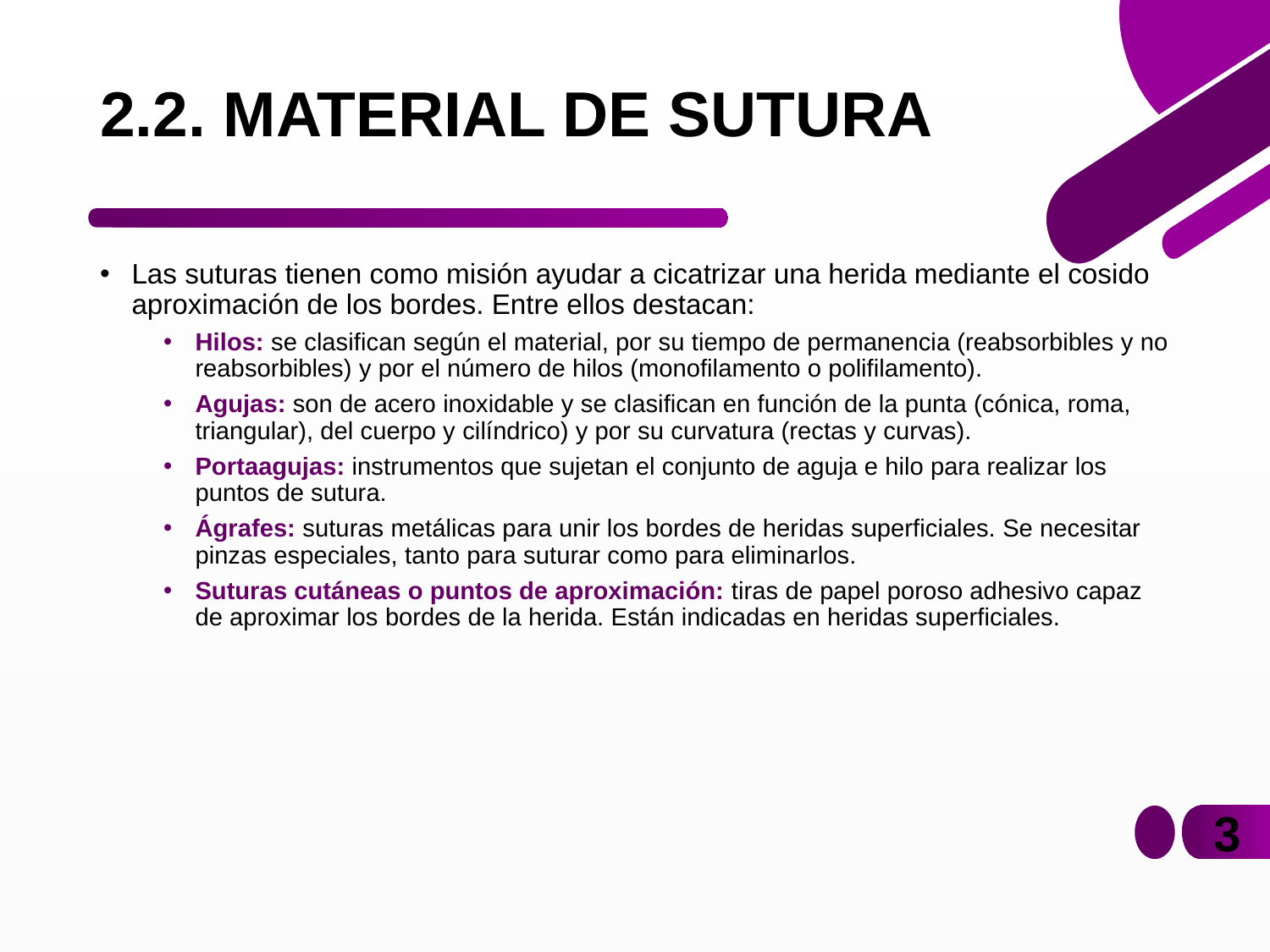

# 2.2. MATERIAL DE SUTURA
Las suturas tienen como misión ayudar a cicatrizar una herida mediante el cosido aproximación de los bordes. Entre ellos destacan:
Hilos: se clasifican según el material, por su tiempo de permanencia (reabsorbibles y no reabsorbibles) y por el número de hilos (monofilamento o polifilamento).
Agujas: son de acero inoxidable y se clasifican en función de la punta (cónica, roma, triangular), del cuerpo y cilíndrico) y por su curvatura (rectas y curvas).
Portaagujas: instrumentos que sujetan el conjunto de aguja e hilo para realizar los puntos de sutura.
Ágrafes: suturas metálicas para unir los bordes de heridas superficiales. Se necesitar pinzas especiales, tanto para suturar como para eliminarlos.
Suturas cutáneas o puntos de aproximación: tiras de papel poroso adhesivo capaz de aproximar los bordes de la herida. Están indicadas en heridas superficiales.
3